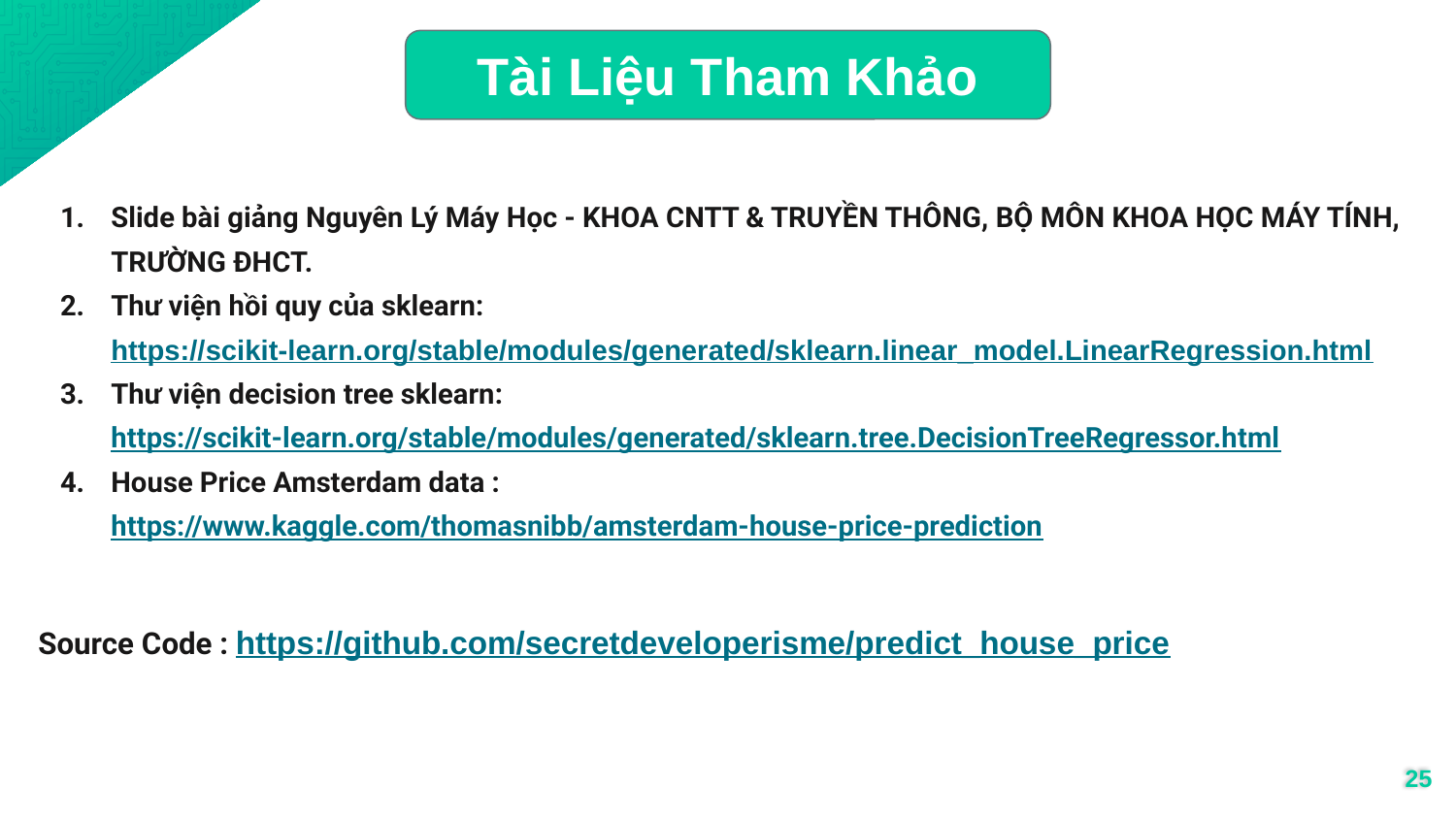

Tài Liệu Tham Khảo
Slide bài giảng Nguyên Lý Máy Học - KHOA CNTT & TRUYỀN THÔNG, BỘ MÔN KHOA HỌC MÁY TÍNH, TRƯỜNG ĐHCT.
Thư viện hồi quy của sklearn: https://scikit-learn.org/stable/modules/generated/sklearn.linear_model.LinearRegression.html
Thư viện decision tree sklearn: https://scikit-learn.org/stable/modules/generated/sklearn.tree.DecisionTreeRegressor.html
House Price Amsterdam data : https://www.kaggle.com/thomasnibb/amsterdam-house-price-prediction

Source Code : https://github.com/secretdeveloperisme/predict_house_price
25